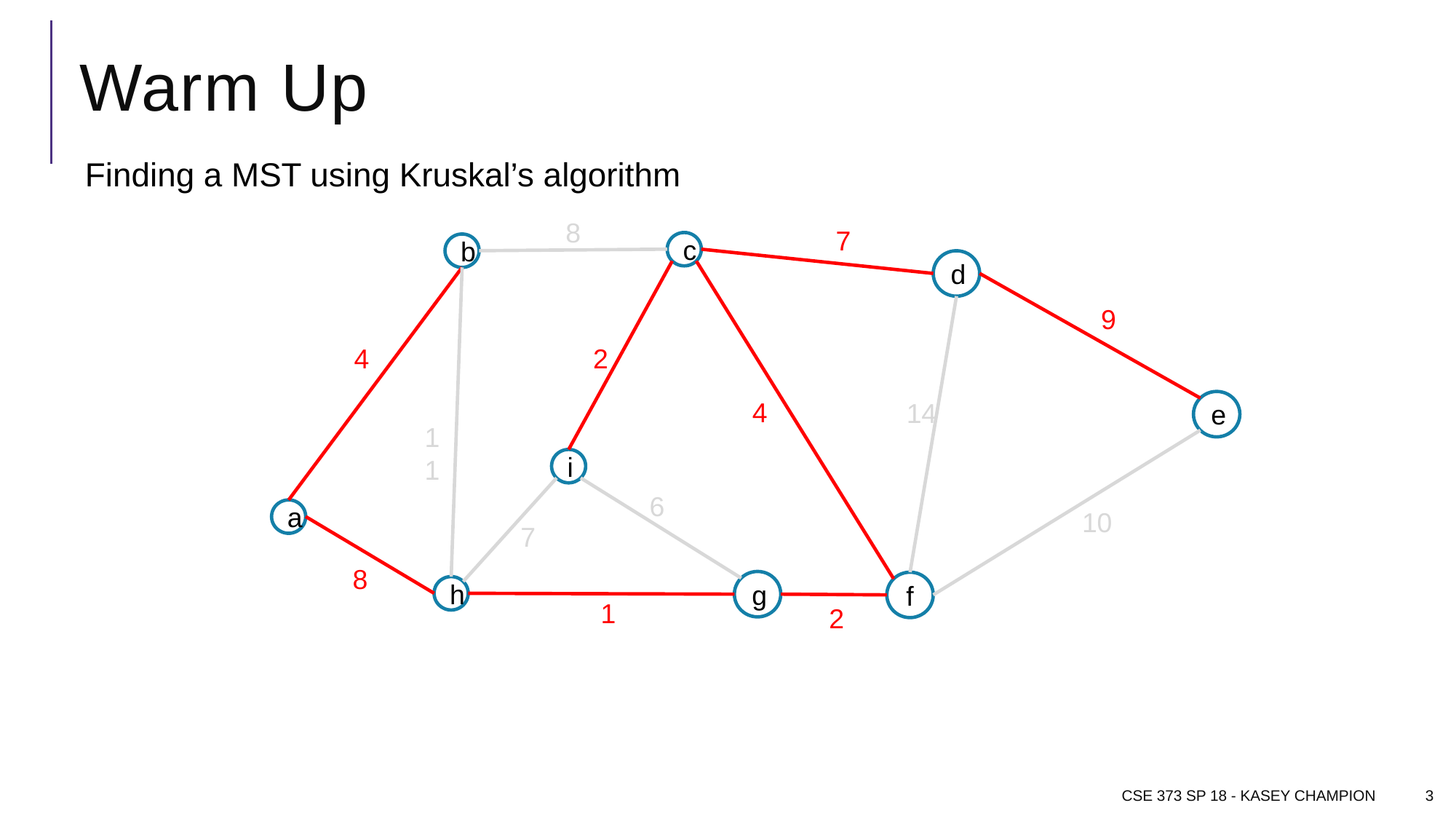

# Warm Up
Finding a MST using Kruskal’s algorithm
8
7
c
b
d
9
4
2
4
14
e
11
i
6
a
10
7
8
g
f
h
1
2
CSE 373 SP 18 - Kasey Champion
3